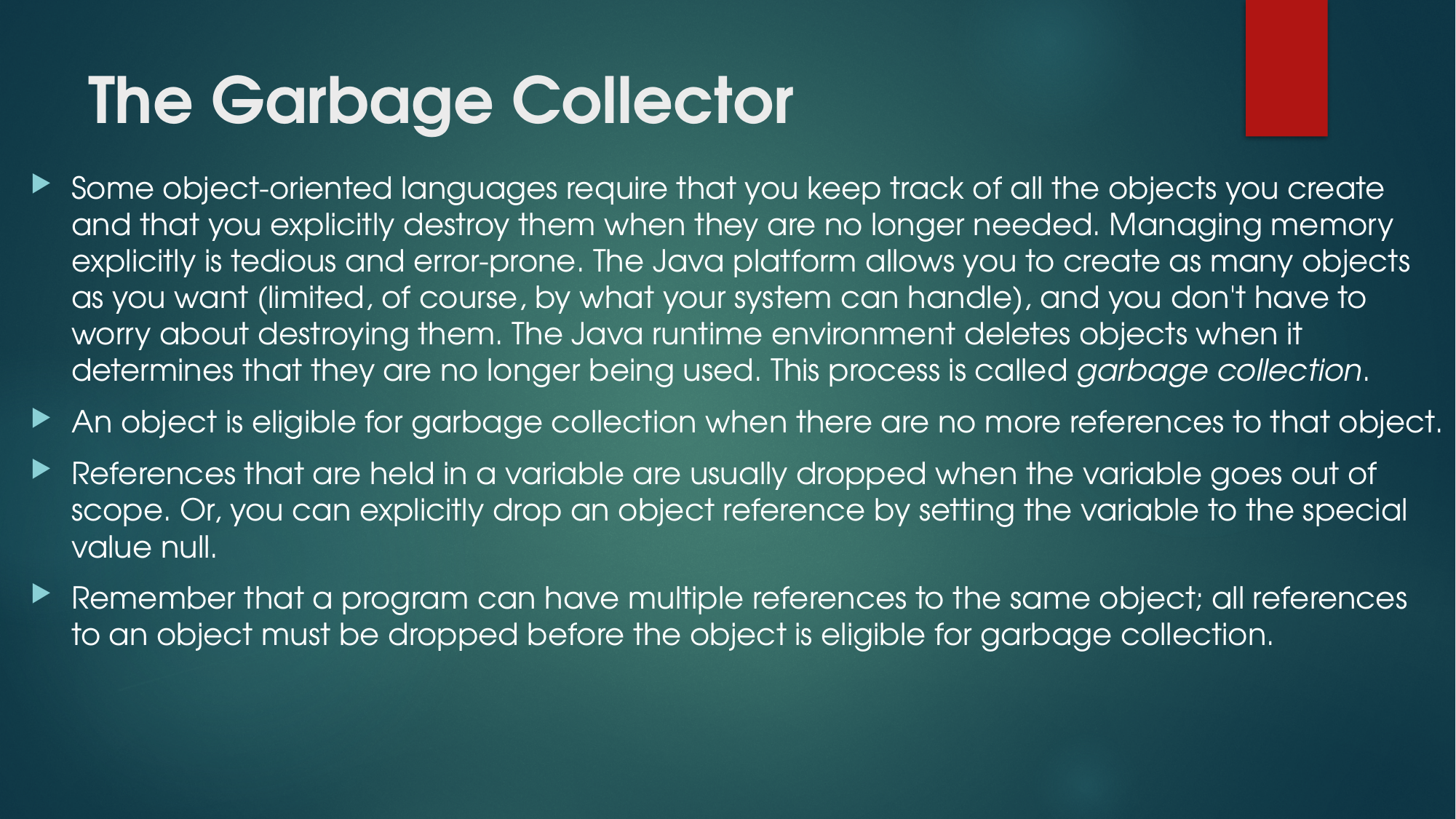

# The Garbage Collector
Some object-oriented languages require that you keep track of all the objects you create and that you explicitly destroy them when they are no longer needed. Managing memory explicitly is tedious and error-prone. The Java platform allows you to create as many objects as you want (limited, of course, by what your system can handle), and you don't have to worry about destroying them. The Java runtime environment deletes objects when it determines that they are no longer being used. This process is called garbage collection.
An object is eligible for garbage collection when there are no more references to that object.
References that are held in a variable are usually dropped when the variable goes out of scope. Or, you can explicitly drop an object reference by setting the variable to the special value null.
Remember that a program can have multiple references to the same object; all references to an object must be dropped before the object is eligible for garbage collection.